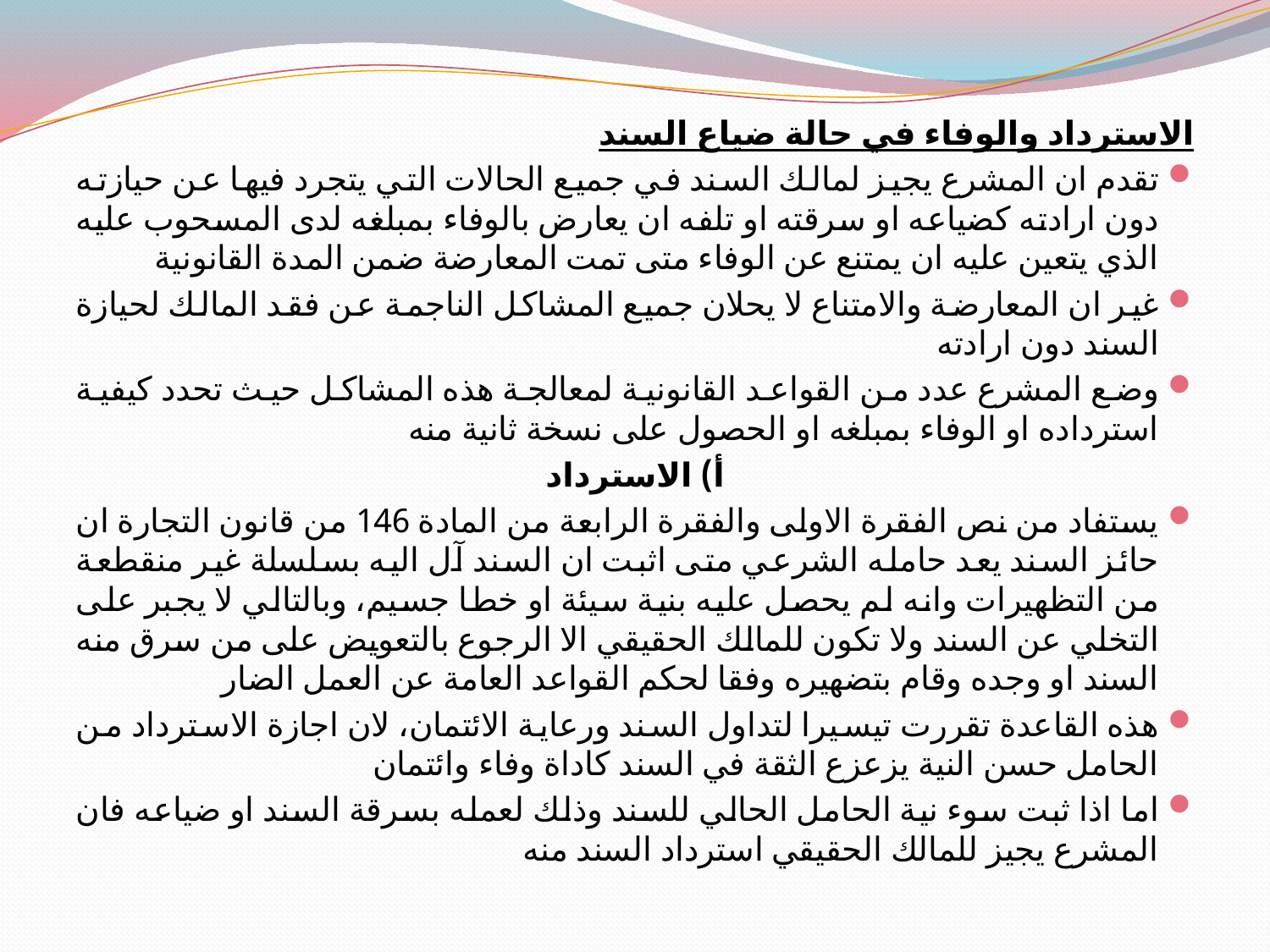

الاسترداد والوفاء في حالة ضياع السند
تقدم ان المشرع يجيز لمالك السند في جميع الحالات التي يتجرد فيها عن حيازته دون ارادته كضياعه او سرقته او تلفه ان يعارض بالوفاء بمبلغه لدى المسحوب عليه الذي يتعين عليه ان يمتنع عن الوفاء متى تمت المعارضة ضمن المدة القانونية
غير ان المعارضة والامتناع لا يحلان جميع المشاكل الناجمة عن فقد المالك لحيازة السند دون ارادته
وضع المشرع عدد من القواعد القانونية لمعالجة هذه المشاكل حيث تحدد كيفية استرداده او الوفاء بمبلغه او الحصول على نسخة ثانية منه
أ) الاسترداد
يستفاد من نص الفقرة الاولى والفقرة الرابعة من المادة 146 من قانون التجارة ان حائز السند يعد حامله الشرعي متى اثبت ان السند آل اليه بسلسلة غير منقطعة من التظهيرات وانه لم يحصل عليه بنية سيئة او خطا جسيم، وبالتالي لا يجبر على التخلي عن السند ولا تكون للمالك الحقيقي الا الرجوع بالتعويض على من سرق منه السند او وجده وقام بتضهيره وفقا لحكم القواعد العامة عن العمل الضار
هذه القاعدة تقررت تيسيرا لتداول السند ورعاية الائتمان، لان اجازة الاسترداد من الحامل حسن النية يزعزع الثقة في السند كاداة وفاء وائتمان
اما اذا ثبت سوء نية الحامل الحالي للسند وذلك لعمله بسرقة السند او ضياعه فان المشرع يجيز للمالك الحقيقي استرداد السند منه